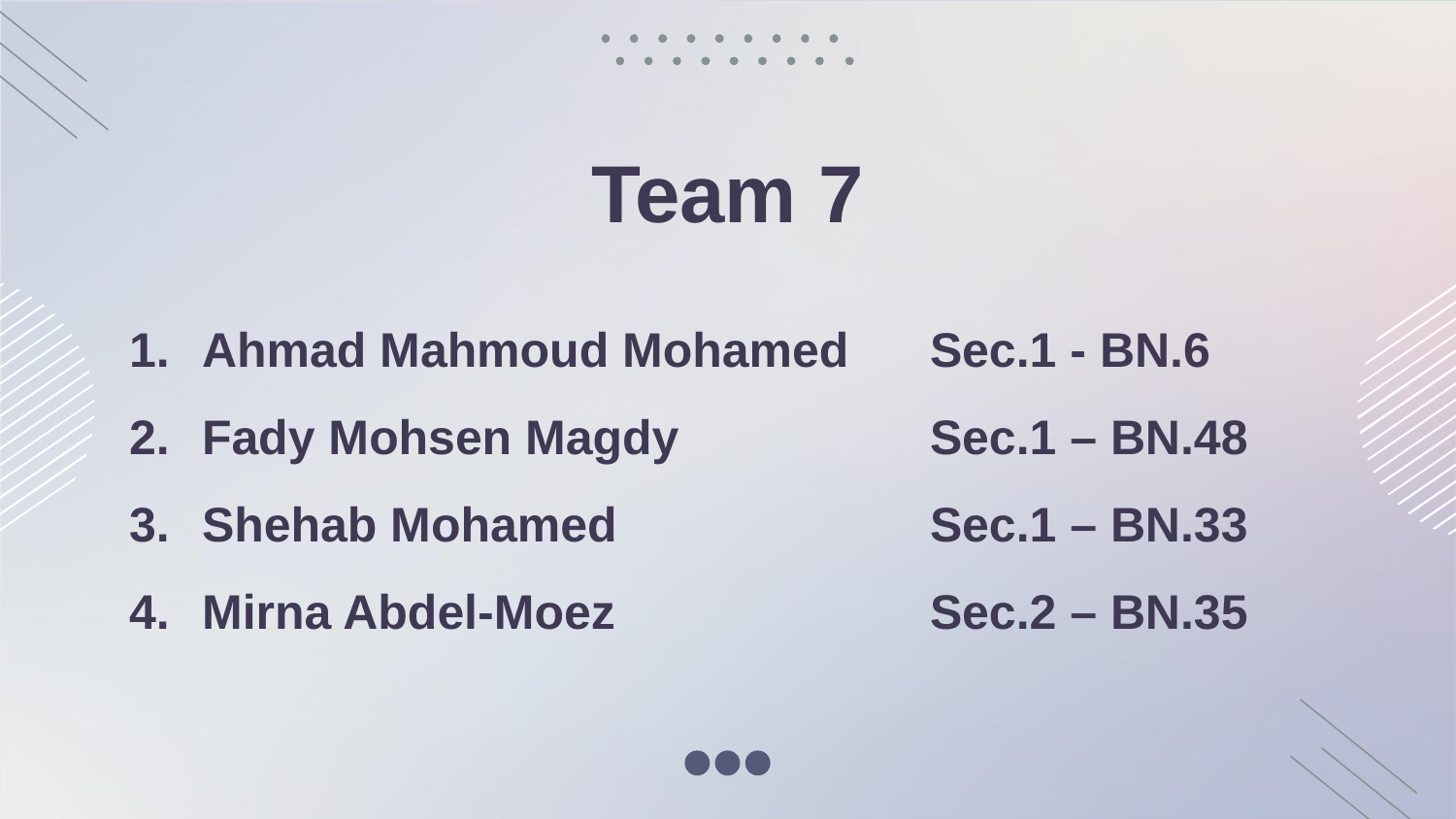

# Team 7
Ahmad Mahmoud Mohamed	Sec.1 - BN.6
Fady Mohsen Magdy		Sec.1 – BN.48
Shehab Mohamed			Sec.1 – BN.33
Mirna Abdel-Moez			Sec.2 – BN.35